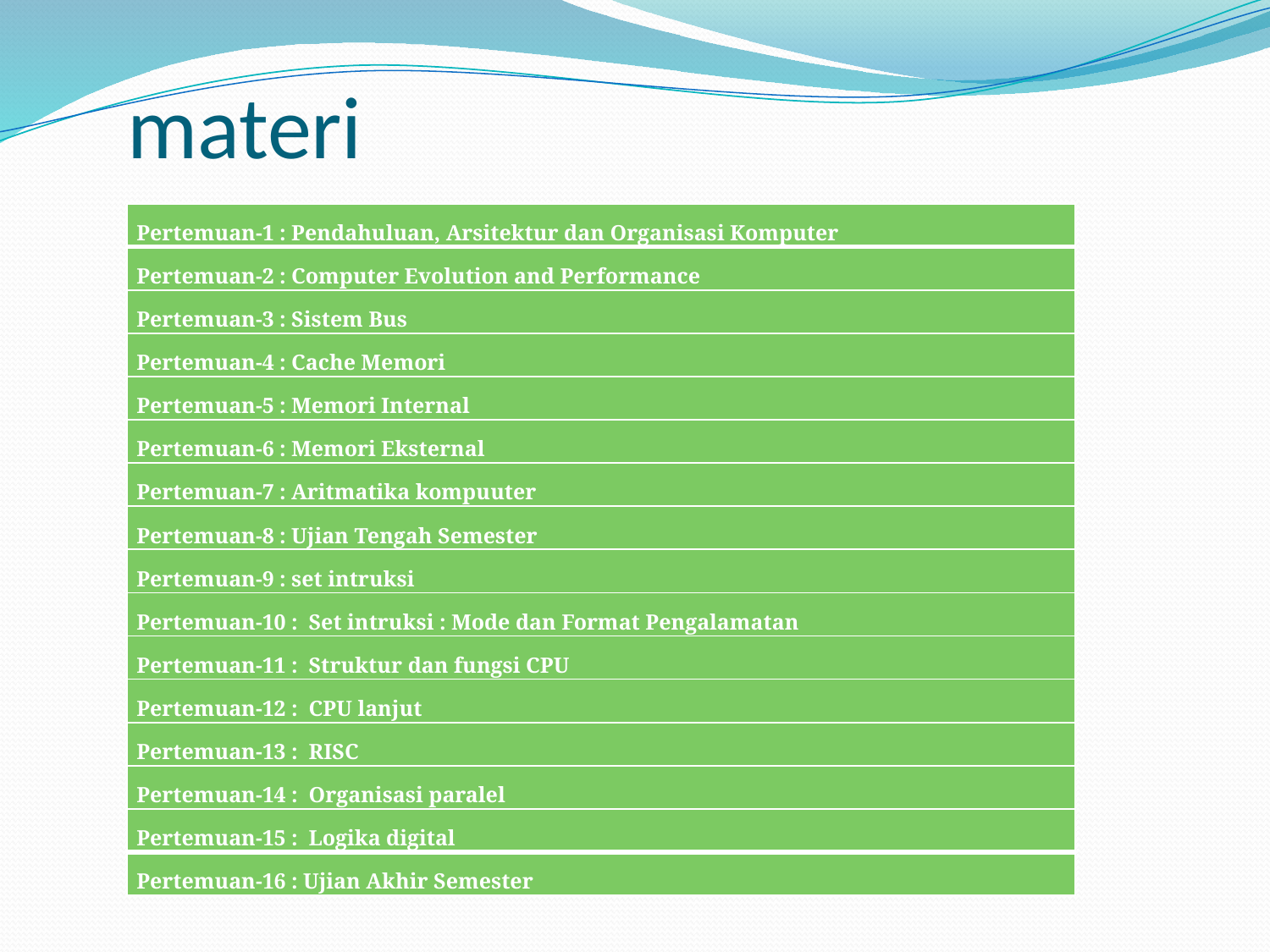

# materi
| Pertemuan-1 : Pendahuluan, Arsitektur dan Organisasi Komputer |
| --- |
| Pertemuan-2 : Computer Evolution and Performance |
| Pertemuan-3 : Sistem Bus |
| Pertemuan-4 : Cache Memori |
| Pertemuan-5 : Memori Internal |
| Pertemuan-6 : Memori Eksternal |
| Pertemuan-7 : Aritmatika kompuuter |
| Pertemuan-8 : Ujian Tengah Semester |
| Pertemuan-9 : set intruksi |
| Pertemuan-10 : Set intruksi : Mode dan Format Pengalamatan |
| Pertemuan-11 : Struktur dan fungsi CPU |
| Pertemuan-12 : CPU lanjut |
| Pertemuan-13 : RISC |
| Pertemuan-14 : Organisasi paralel |
| Pertemuan-15 : Logika digital |
| Pertemuan-16 : Ujian Akhir Semester |